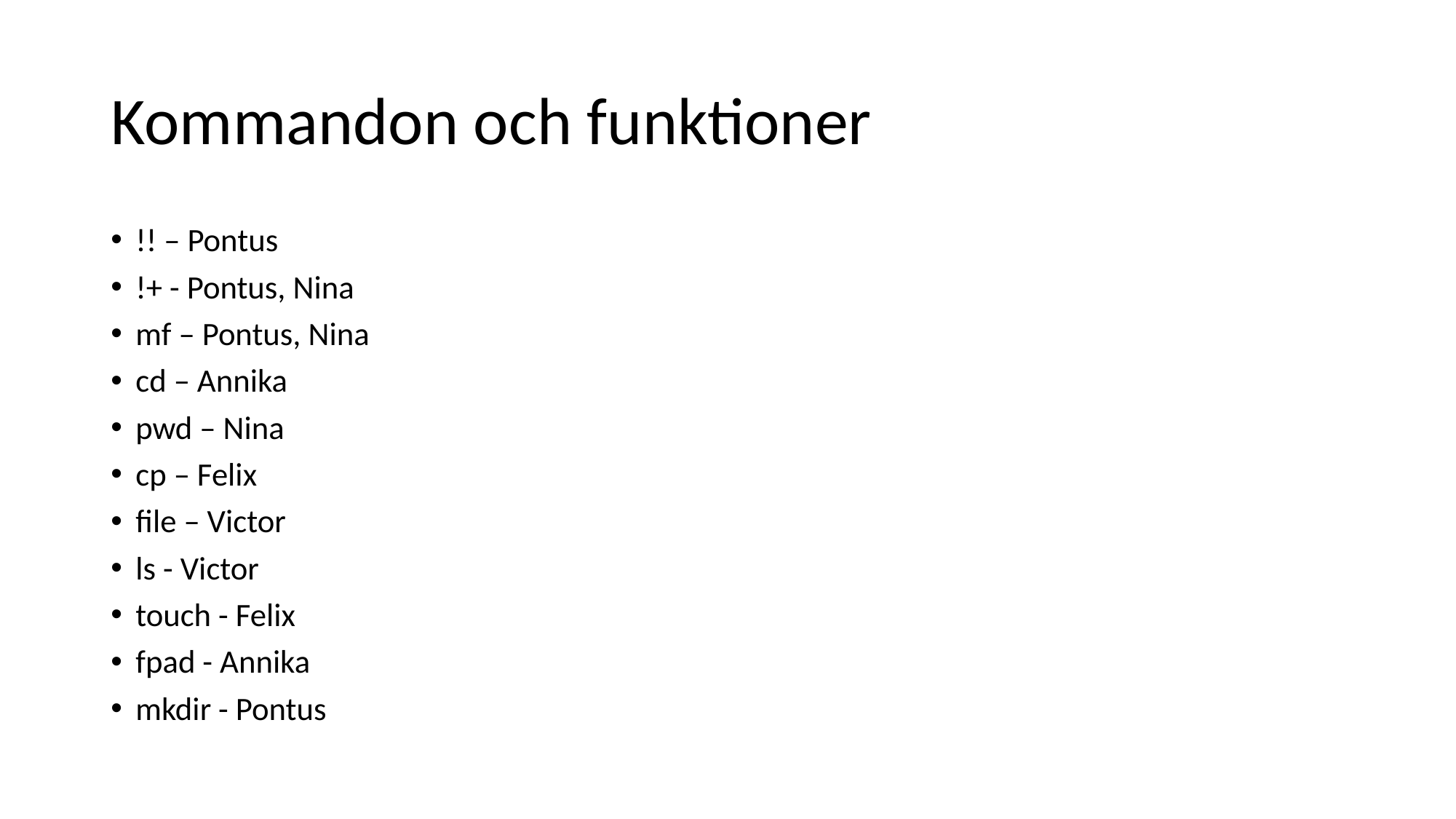

# Kommandon och funktioner
!! – Pontus
!+ - Pontus, Nina
mf – Pontus, Nina
cd – Annika
pwd – Nina
cp – Felix
file – Victor
ls - Victor
touch - Felix
fpad - Annika
mkdir - Pontus